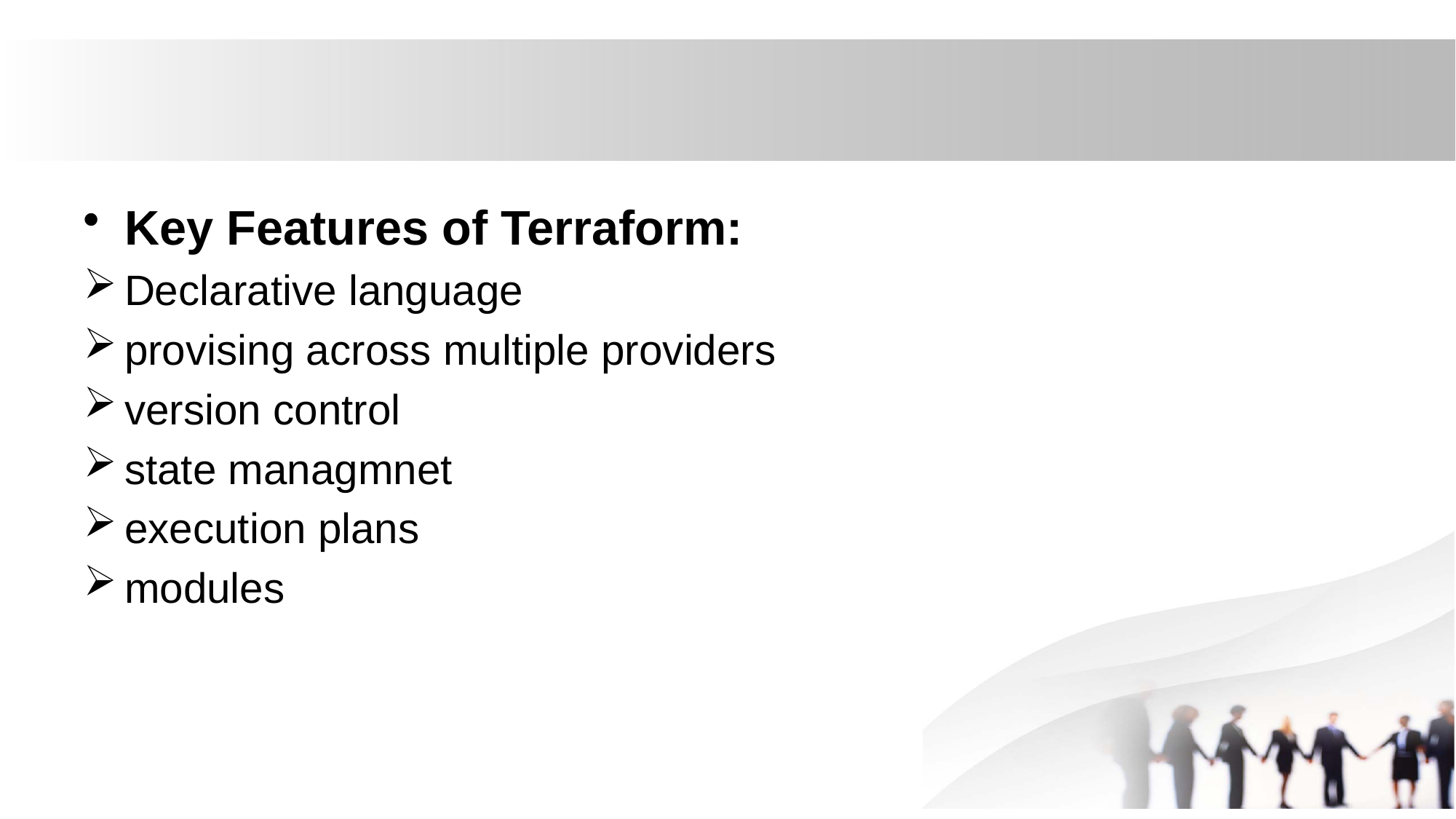

Key Features of Terraform:
Declarative language
provising across multiple providers
version control
state managmnet
execution plans
modules